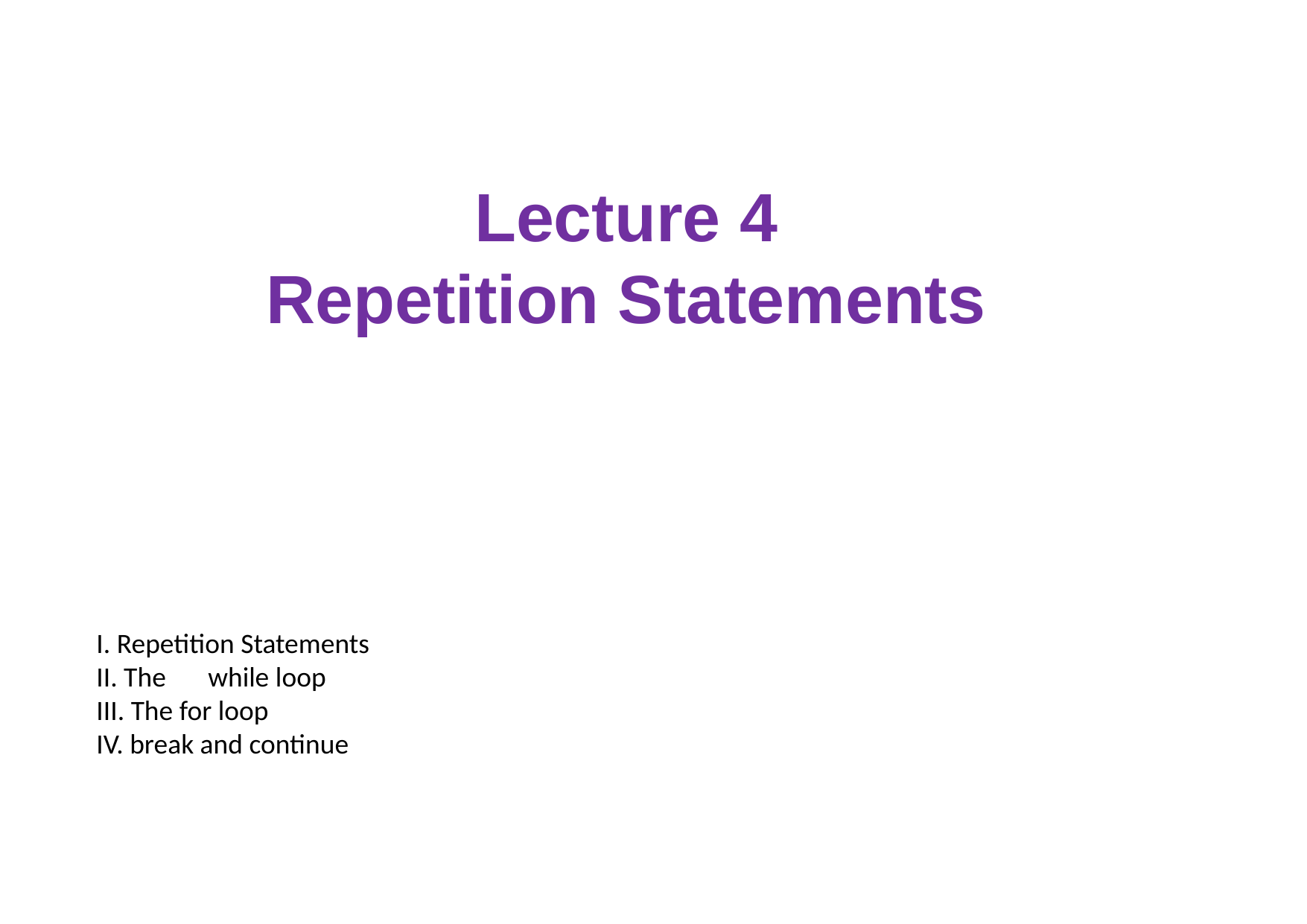

# Lecture 4 Repetition Statements
I. Repetition Statements
II. The	while loop
III. The for loop
IV. break and continue